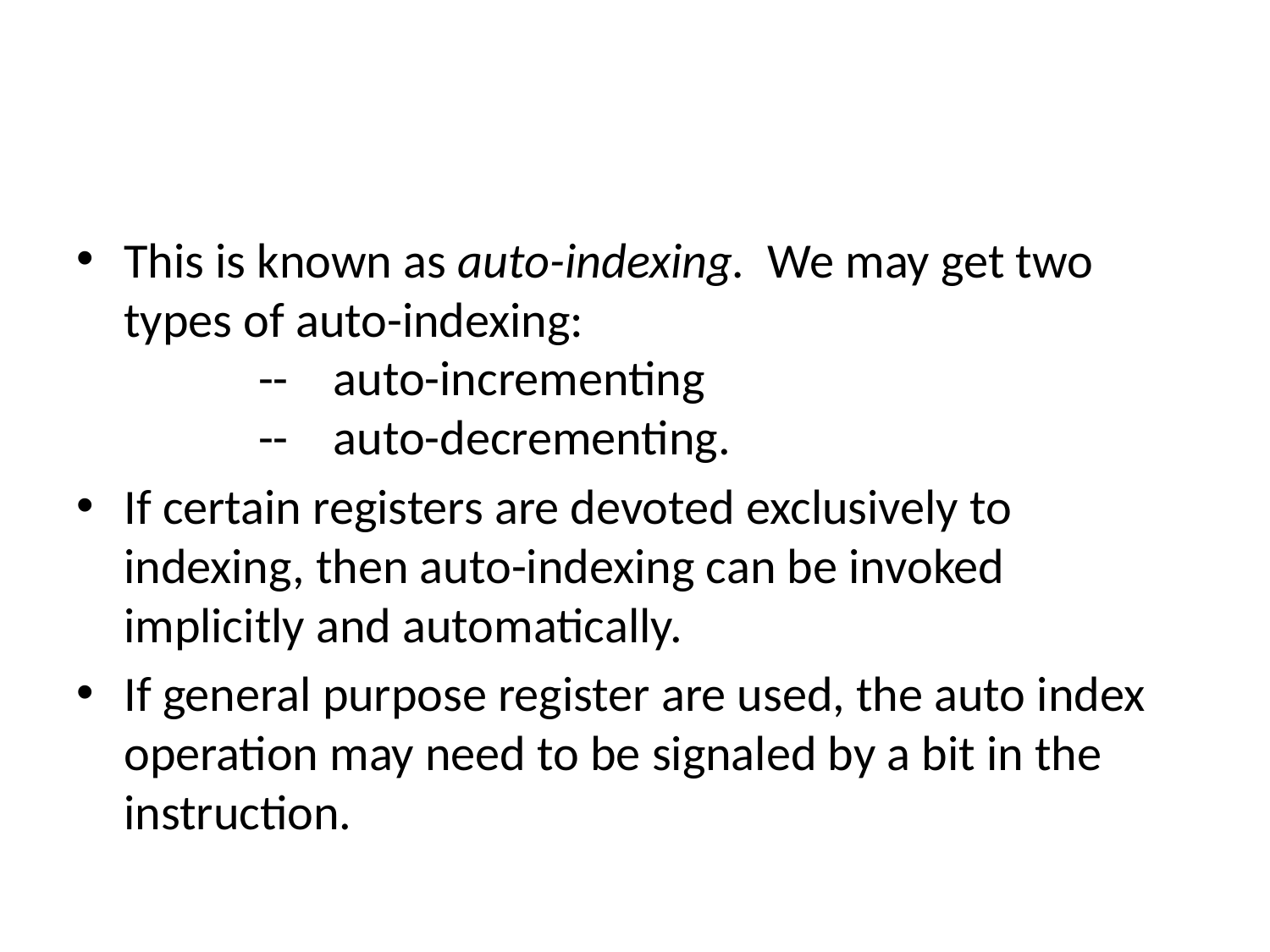

#
This is known as auto-indexing.  We may get two types of auto-indexing:
            --    auto-incrementing
            --    auto-decrementing.
If certain registers are devoted exclusively to indexing, then auto-indexing can be invoked implicitly and automatically.
If general purpose register are used, the auto index operation may need to be signaled by a bit in the instruction.